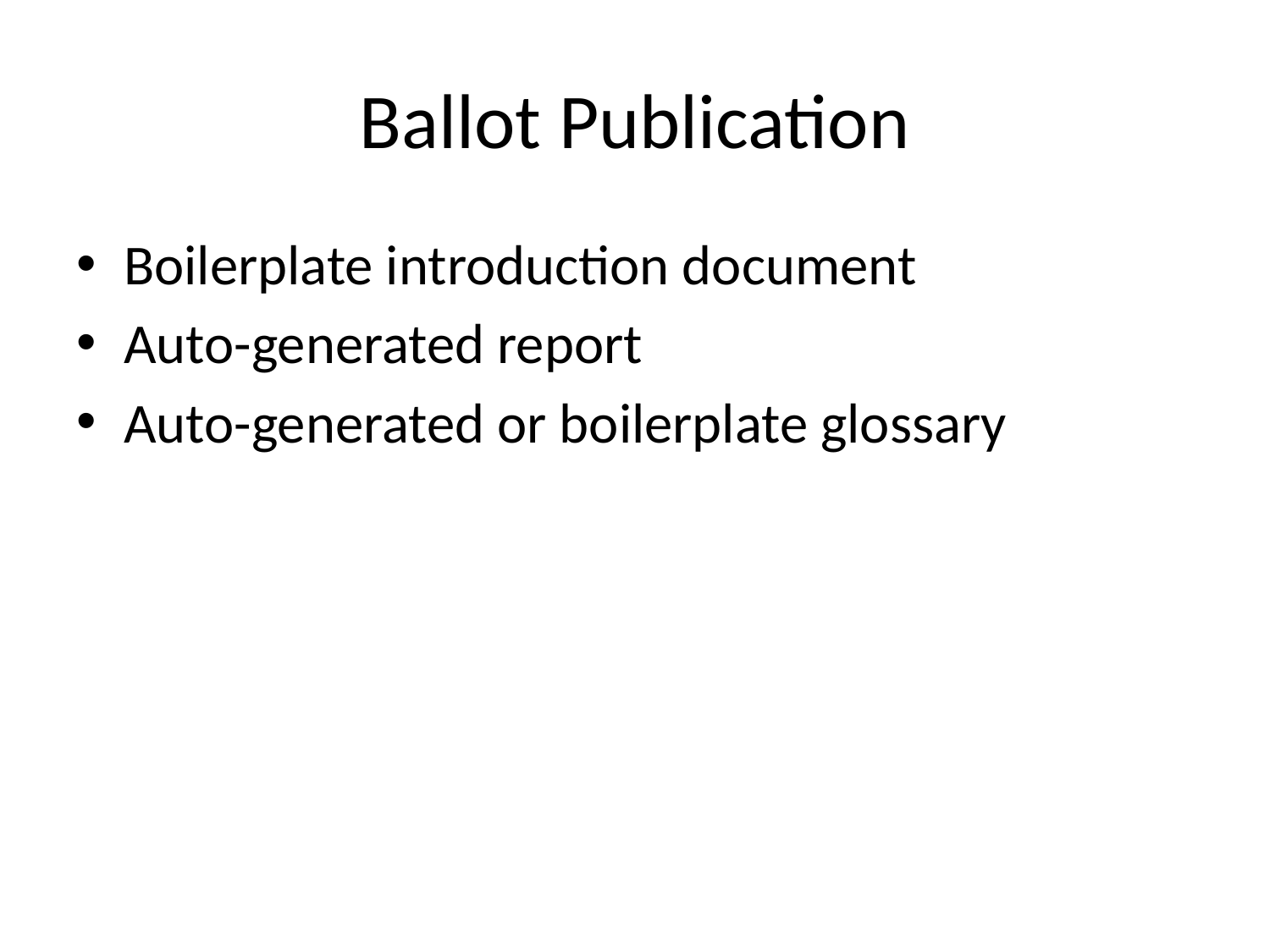

# Ballot Publication
Boilerplate introduction document
Auto-generated report
Auto-generated or boilerplate glossary